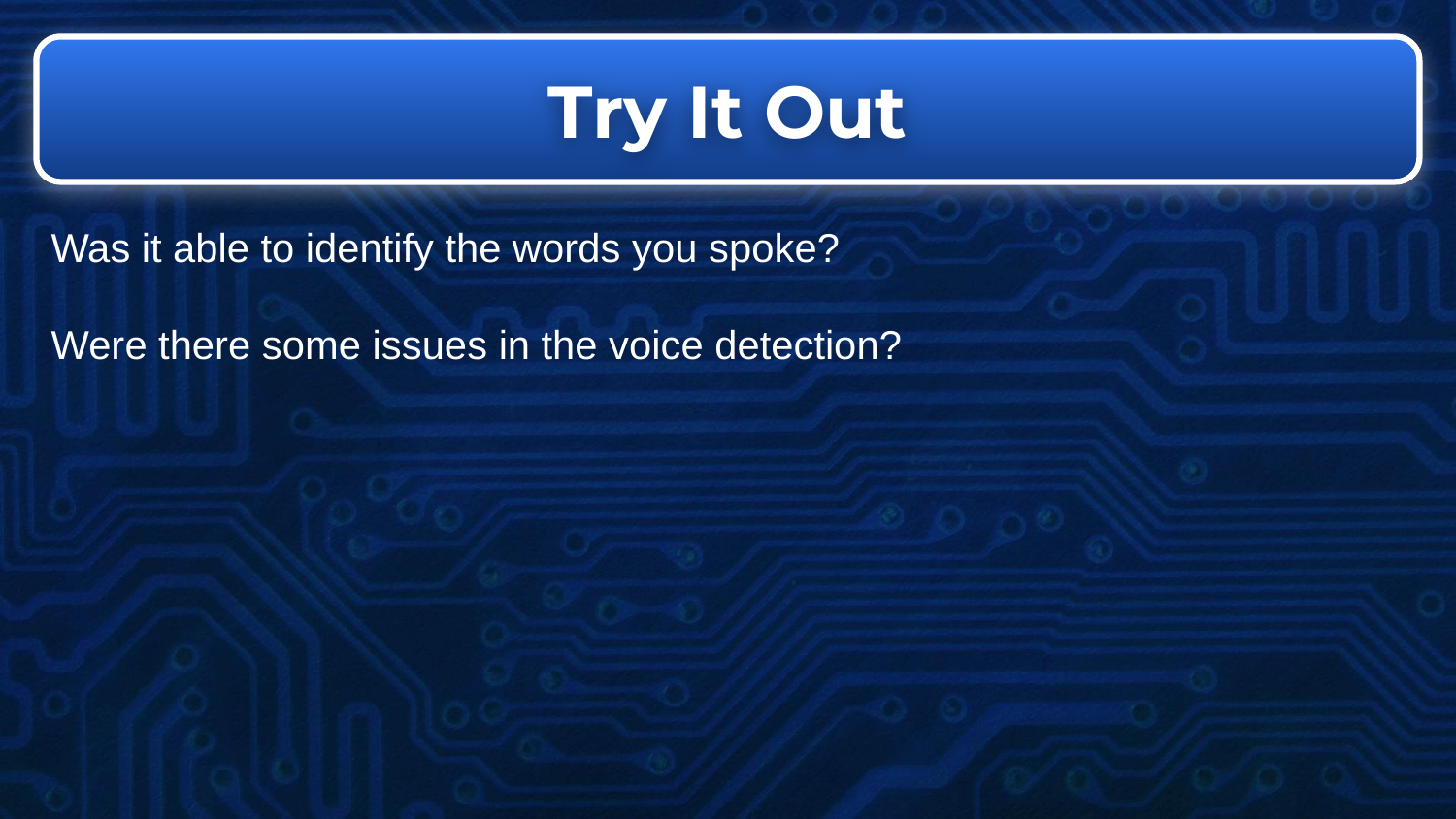

# Try It Out
Was it able to identify the words you spoke?

Were there some issues in the voice detection?